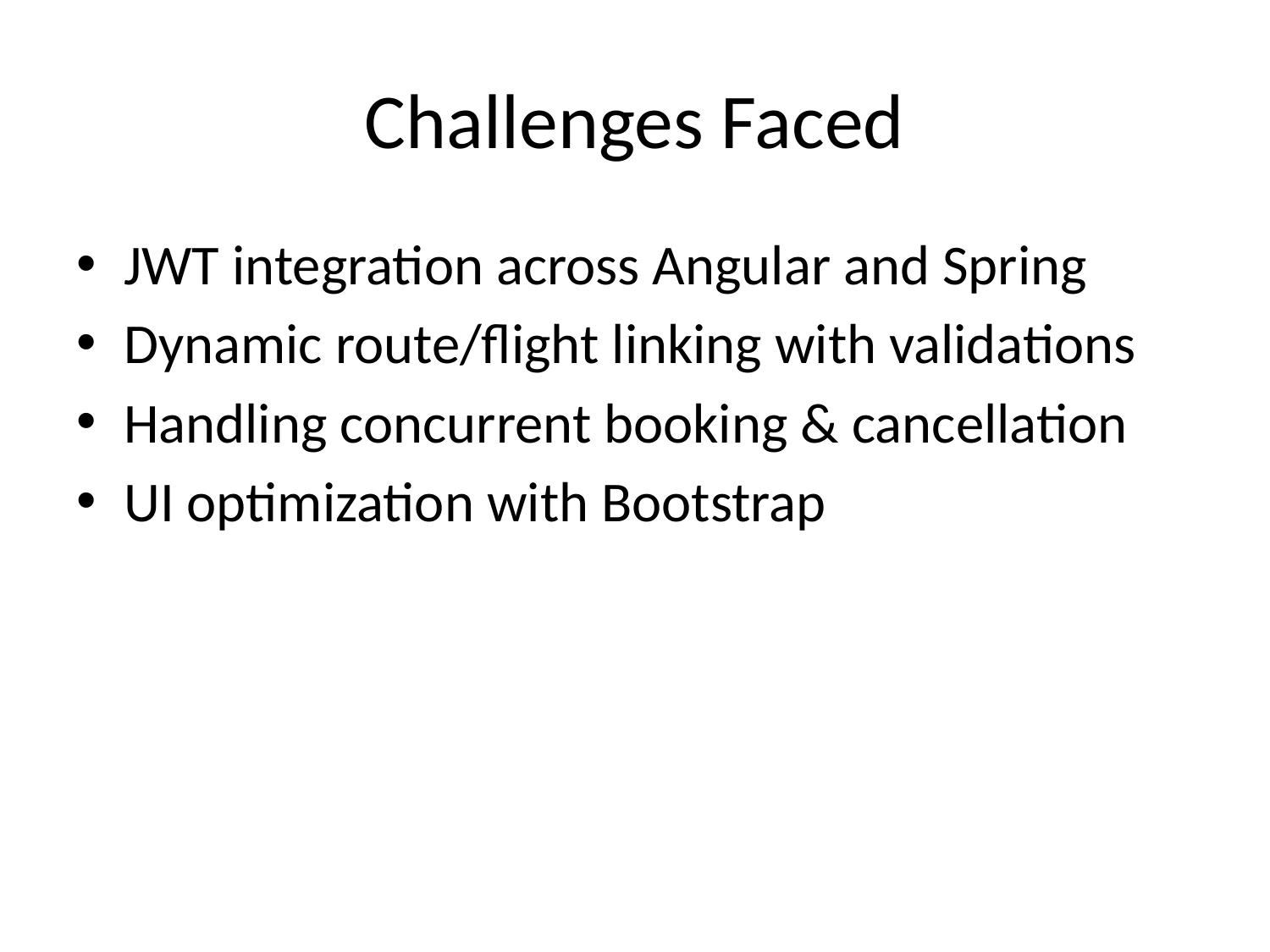

# Challenges Faced
JWT integration across Angular and Spring
Dynamic route/flight linking with validations
Handling concurrent booking & cancellation
UI optimization with Bootstrap